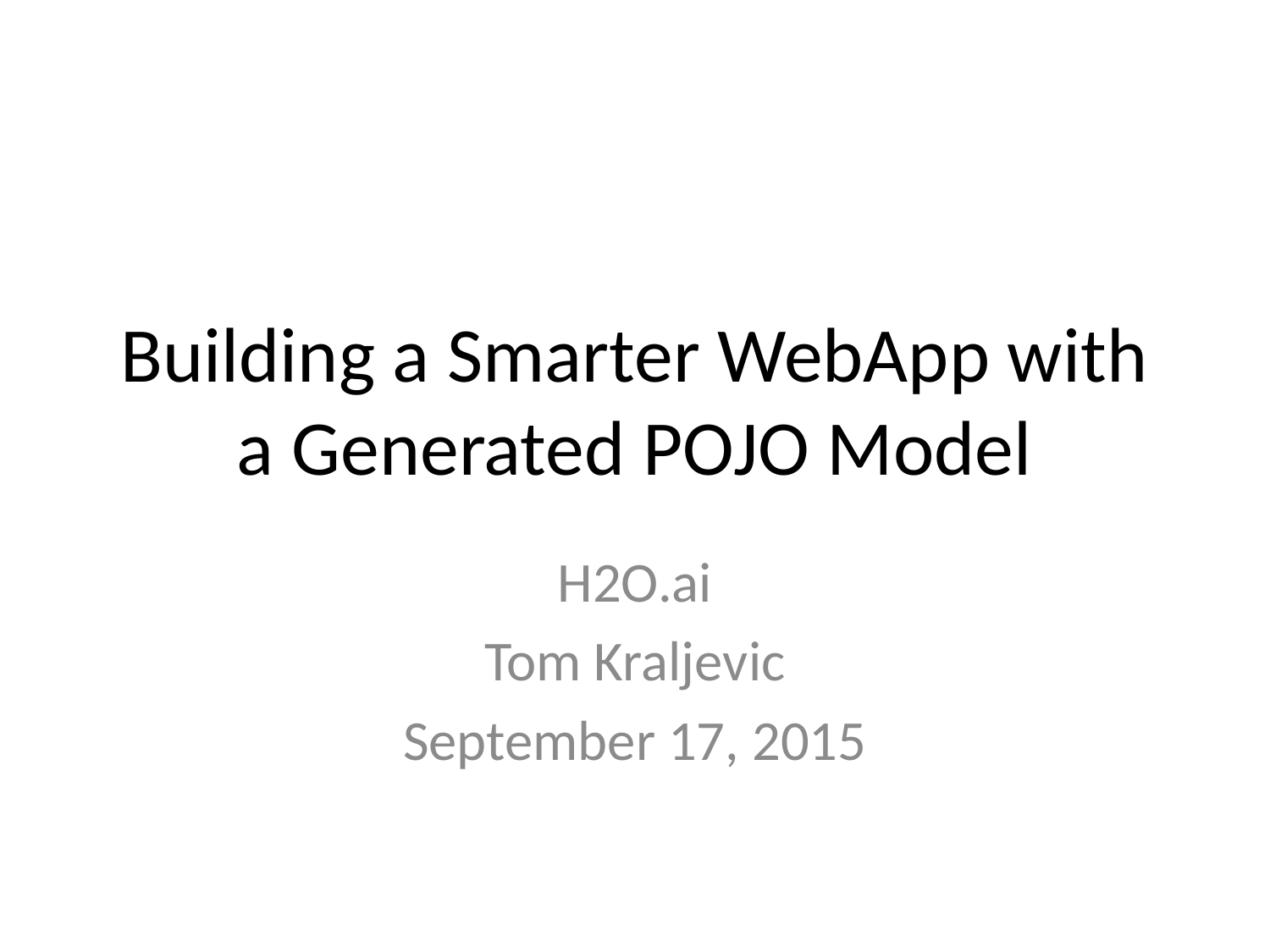

# Building a Smarter WebApp with a Generated POJO Model
H2O.ai
Tom Kraljevic
September 17, 2015